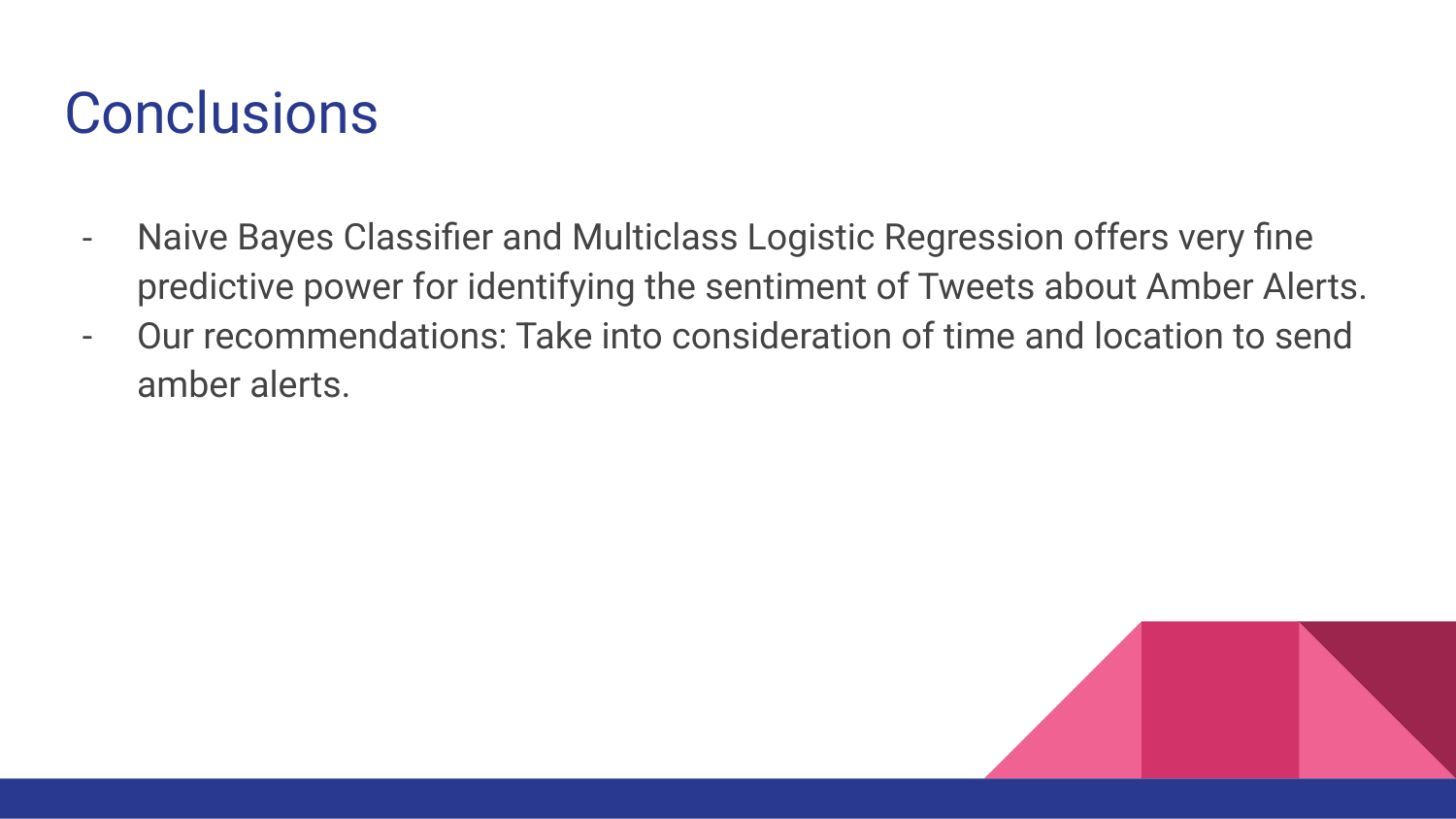

# Conclusions
Naive Bayes Classifier and Multiclass Logistic Regression offers very fine predictive power for identifying the sentiment of Tweets about Amber Alerts.
Our recommendations: Take into consideration of time and location to send amber alerts.